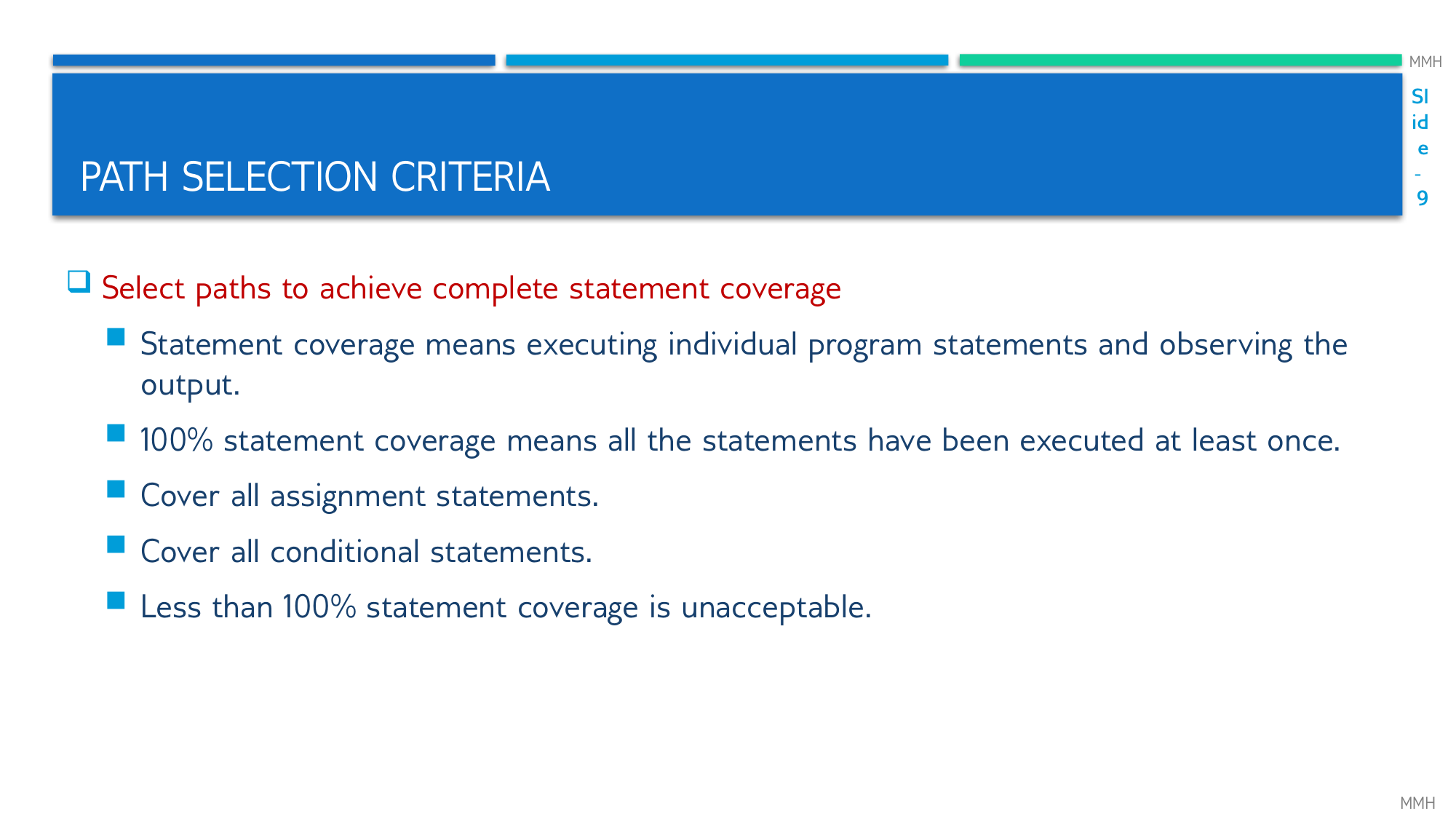

MMH
Slide - 9
# Path selection criteria
Select paths to achieve complete statement coverage
Statement coverage means executing individual program statements and observing the output.
100% statement coverage means all the statements have been executed at least once.
Cover all assignment statements.
Cover all conditional statements.
Less than 100% statement coverage is unacceptable.
  MMH